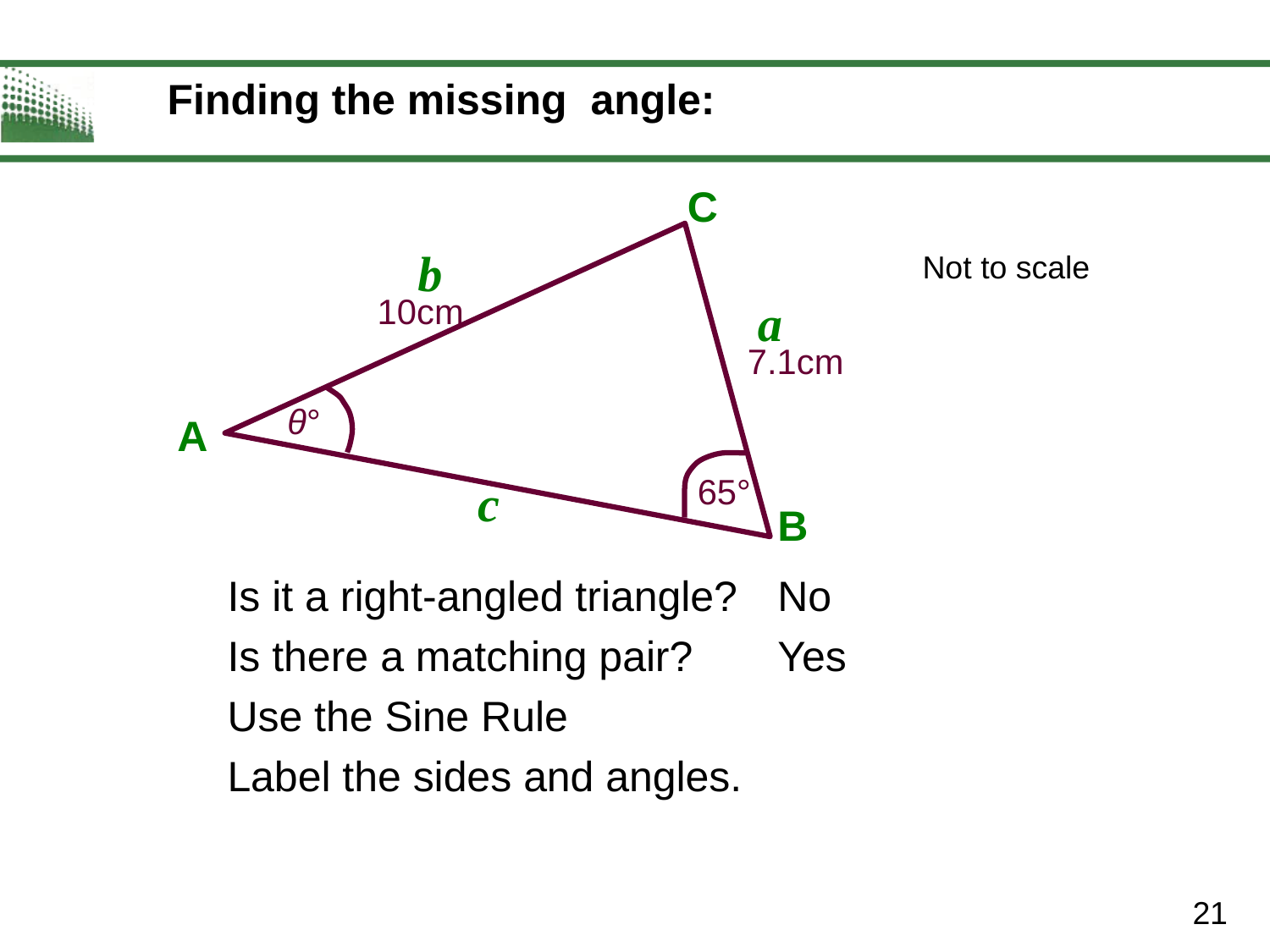

Finding the missing  angle:
C

b
Not to scale
10cm
a
7.1cm

θ°
A

65°
c
B
Is it a right-angled triangle?
No
Is there a matching pair?
Yes
Use the Sine Rule
Label the sides and angles.